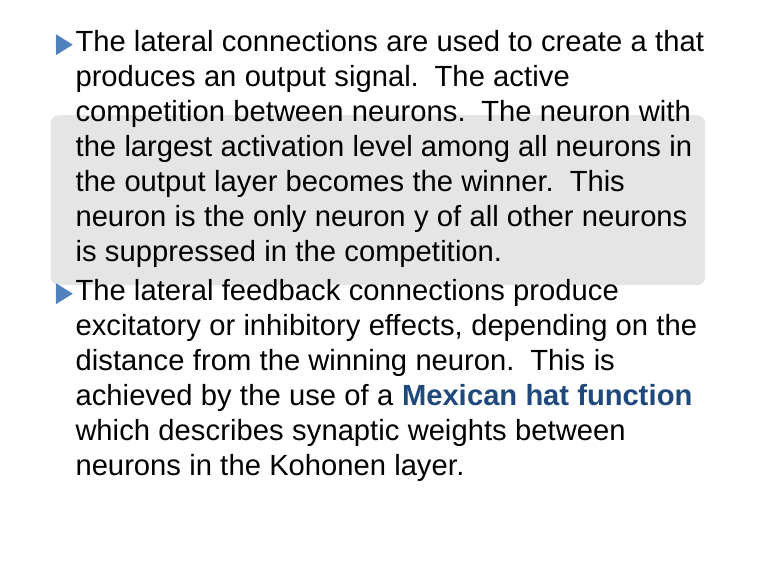

The lateral connections are used to create a that produces an output signal.  The active competition between neurons.  The neuron with the largest activation level among all neurons in the output layer becomes the winner.  This neuron is the only neuron y of all other neurons is suppressed in the competition.
The lateral feedback connections produce excitatory or inhibitory effects, depending on the distance from the winning neuron.  This is achieved by the use of a Mexican hat function which describes synaptic weights between neurons in the Kohonen layer.